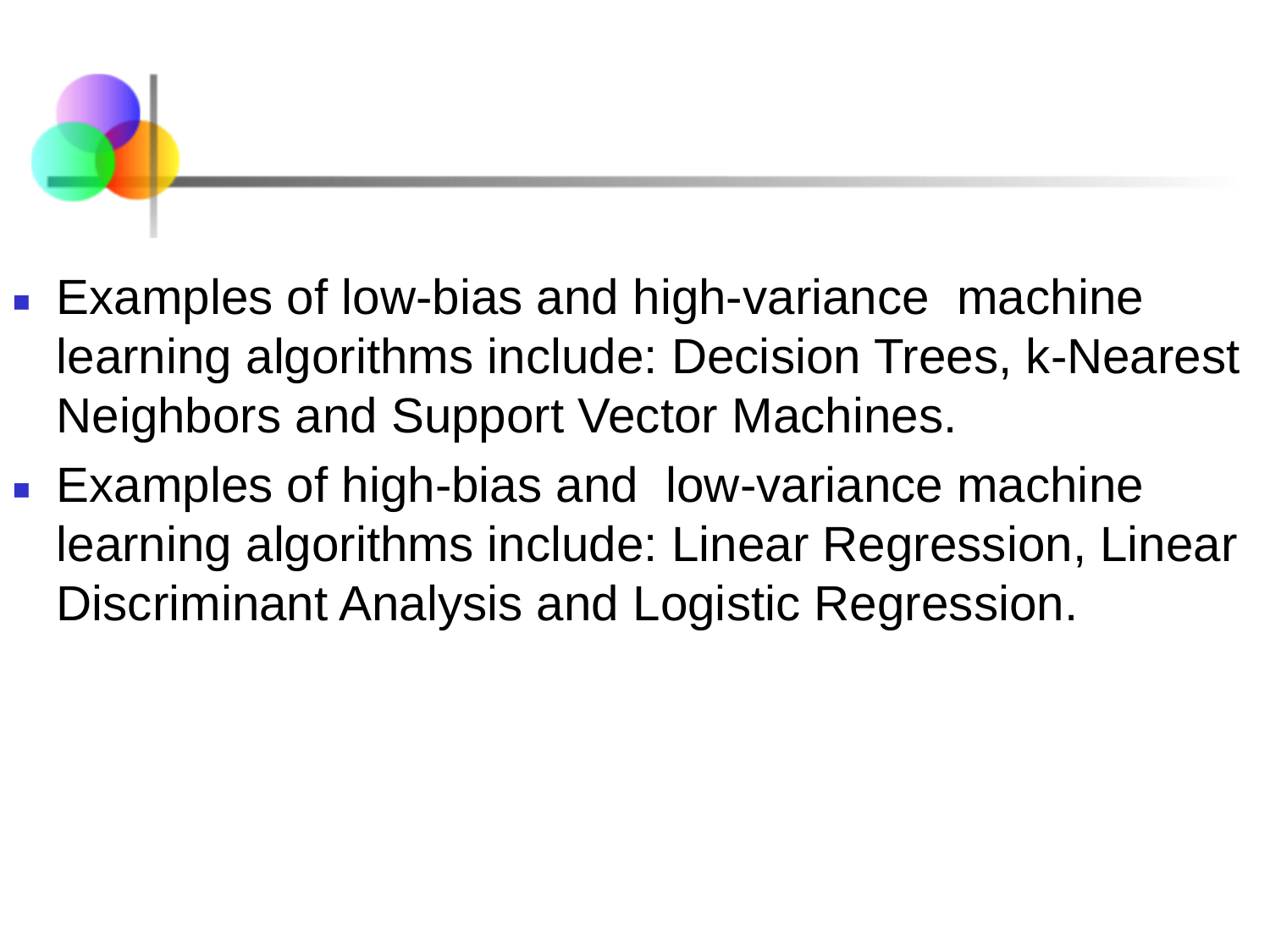

Examples of low-bias and high-variance  machine learning algorithms include: Decision Trees, k-Nearest Neighbors and Support Vector Machines.
Examples of high-bias and  low-variance machine learning algorithms include: Linear Regression, Linear Discriminant Analysis and Logistic Regression.